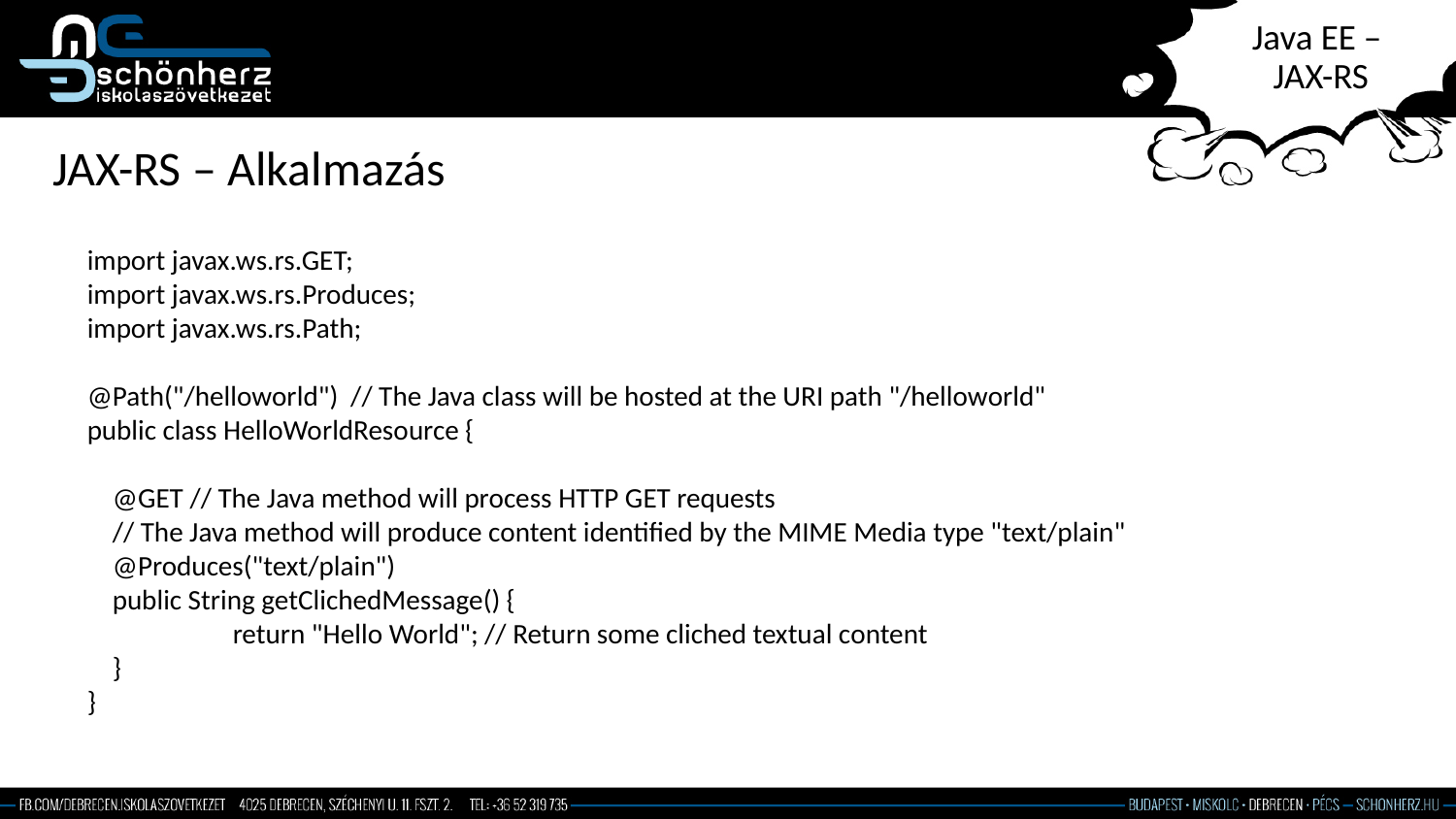

# Java EE – JAX-RS
JAX-RS – Alkalmazás
import javax.ws.rs.GET;
import javax.ws.rs.Produces;
import javax.ws.rs.Path;

@Path("/helloworld")  // The Java class will be hosted at the URI path "/helloworld"
public class HelloWorldResource {

    @GET // The Java method will process HTTP GET requests
    // The Java method will produce content identified by the MIME Media type "text/plain"
    @Produces("text/plain")
    public String getClichedMessage() {
	return "Hello World"; // Return some cliched textual content
    }
}